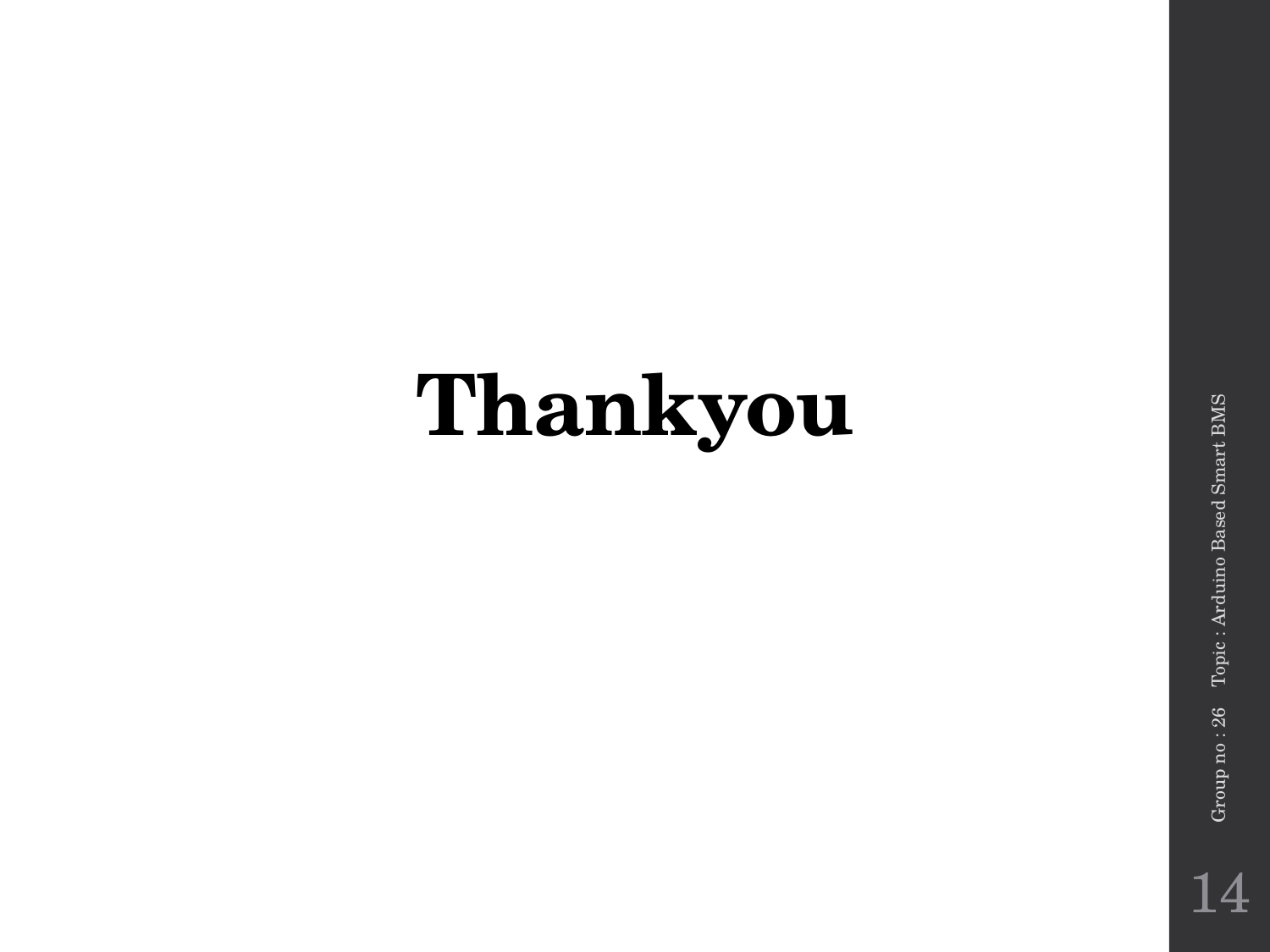

# Thankyou
Group no : 26    Topic : Arduino Based Smart BMS
14